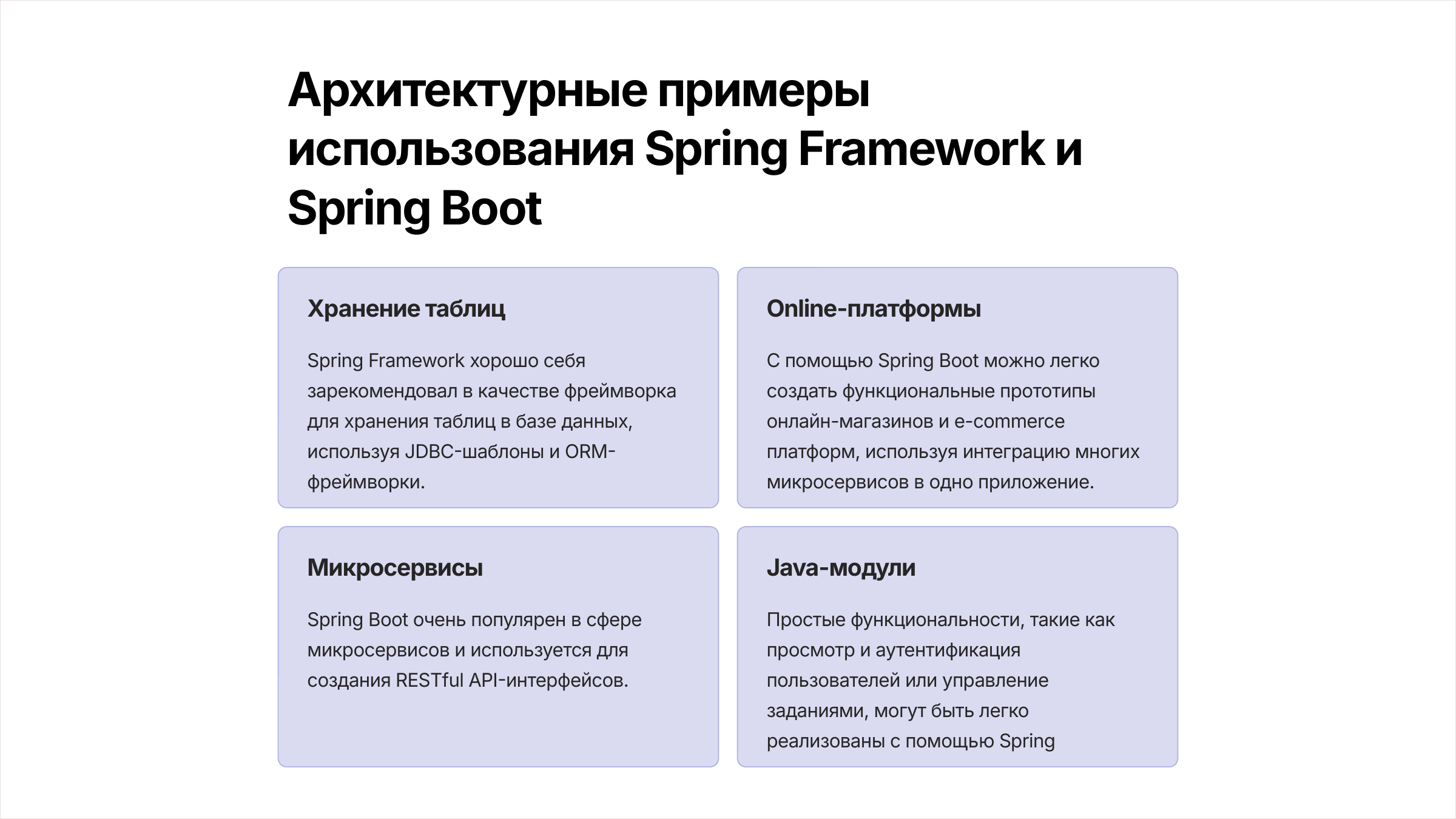

Архитектурные примеры использования Spring Framework и Spring Boot

Хранение таблиц
Online-платформы
Spring Framework хорошо себя зарекомендовал в качестве фреймворка для хранения таблиц в базе данных, используя JDBC-шаблоны и ORM-фреймворки.
С помощью Spring Boot можно легко создать функциональные прототипы онлайн-магазинов и e-commerce платформ, используя интеграцию многих микросервисов в одно приложение.

Микросервисы
Java-модули
Spring Boot очень популярен в сфере микросервисов и используется для создания RESTful API-интерфейсов.
Простые функциональности, такие как просмотр и аутентификация пользователей или управление заданиями, могут быть легко реализованы с помощью Spring